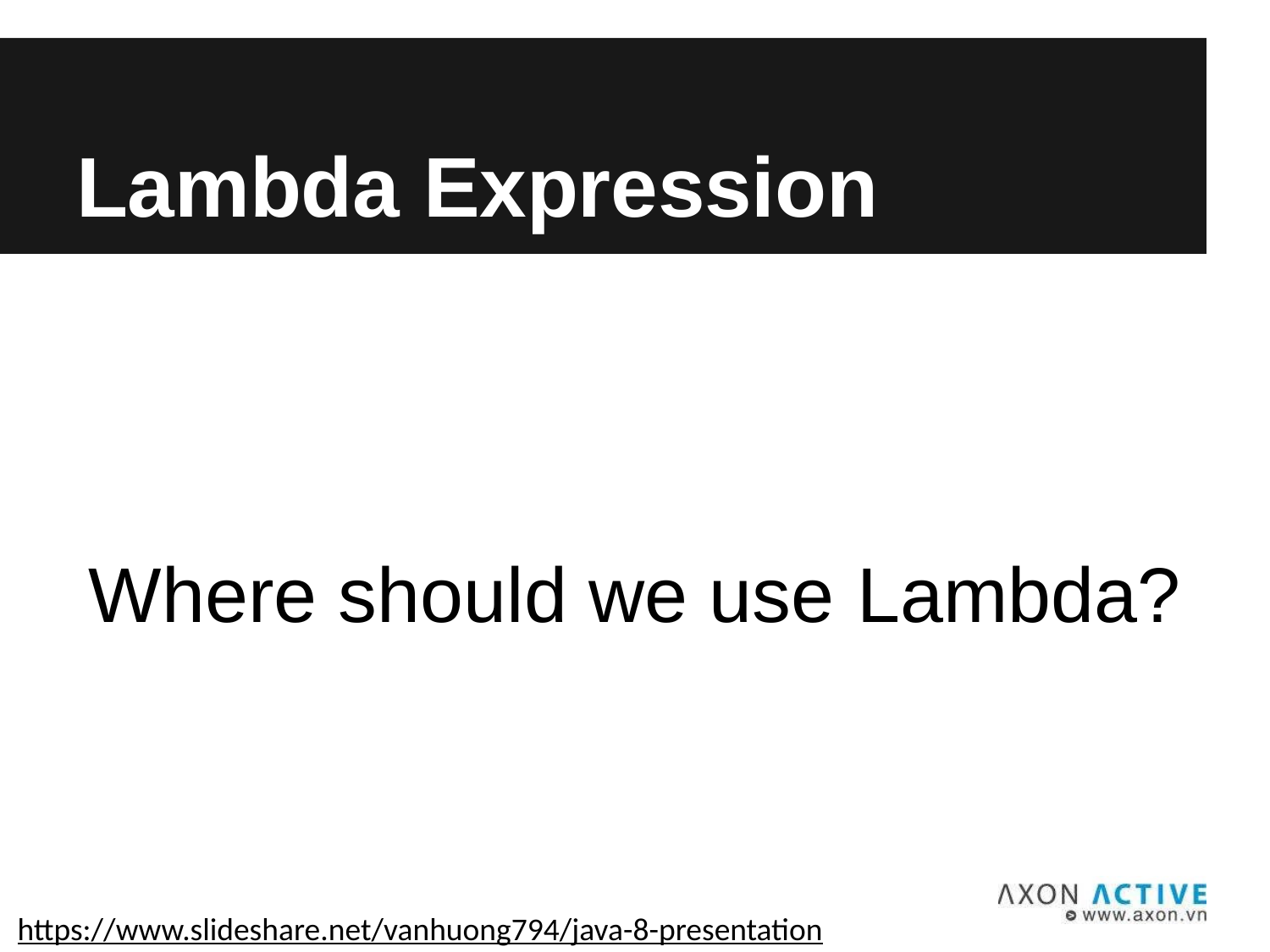

Lambda Expression
Where should we use Lambda?

https://www.slideshare.net/vanhuong794/java-8-presentation